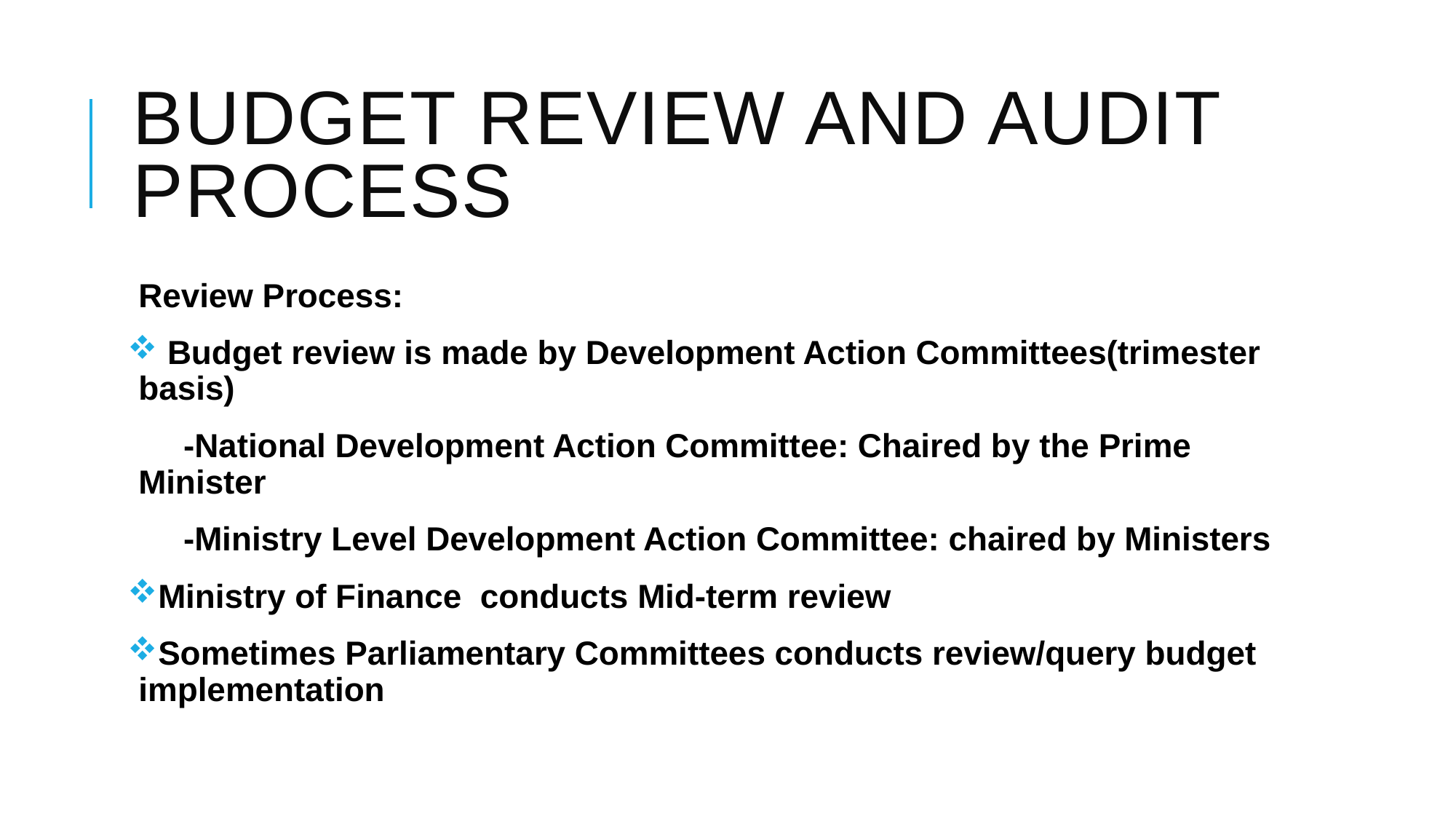

# Budget review and audit process
Review Process:
 Budget review is made by Development Action Committees(trimester basis)
      -National Development Action Committee: Chaired by the Prime Minister
      -Ministry Level Development Action Committee: chaired by Ministers
Ministry of Finance  conducts Mid-term review
Sometimes Parliamentary Committees conducts review/query budget implementation